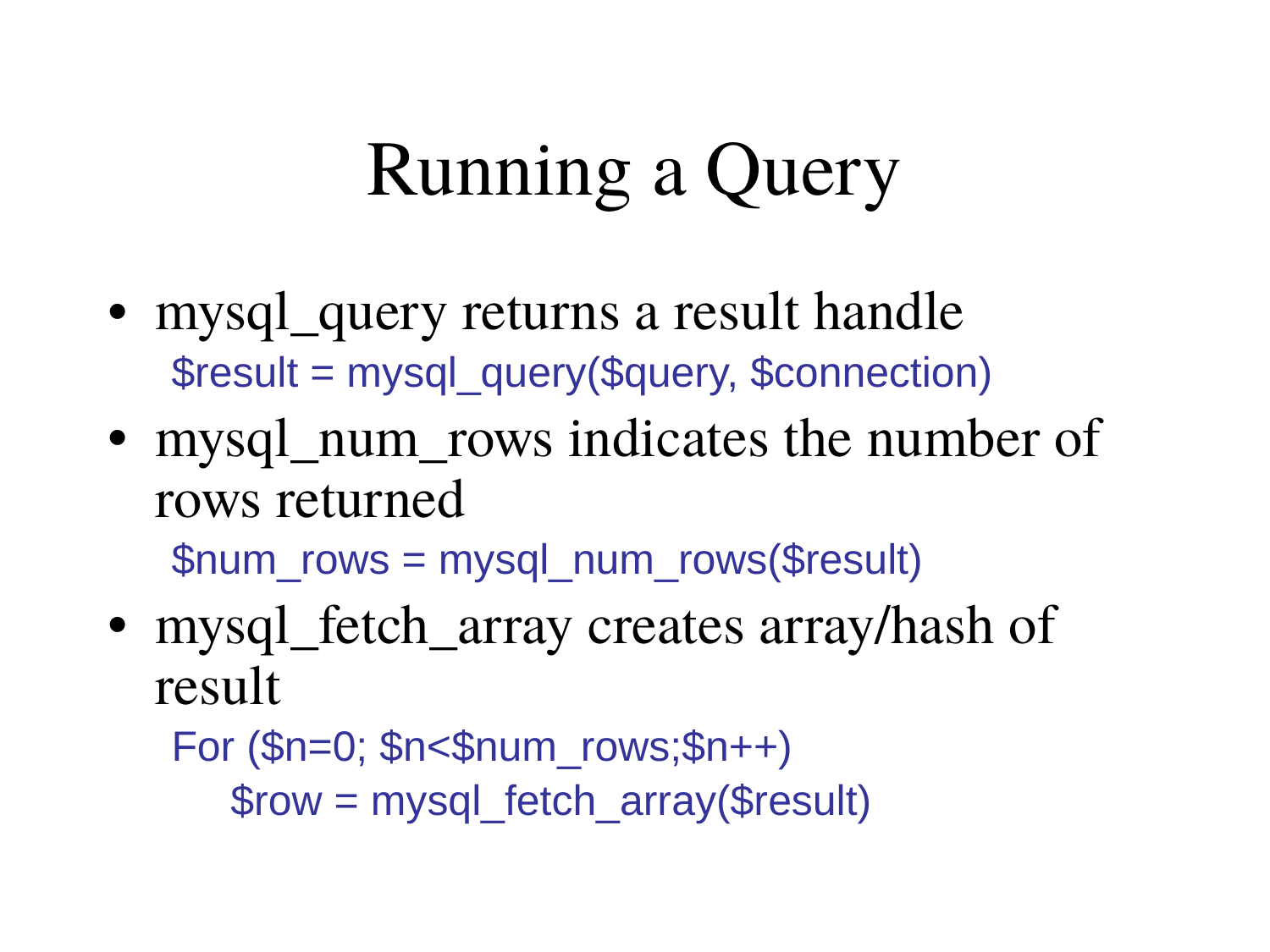

# Running a Query
mysql_query returns a result handle
$result = mysql_query($query, $connection)
mysql_num_rows indicates the number of rows returned
$num_rows = mysql_num_rows($result)
mysql_fetch_array creates array/hash of result
For ($n=0; $n<$num_rows;$n++)
     $row = mysql_fetch_array($result)